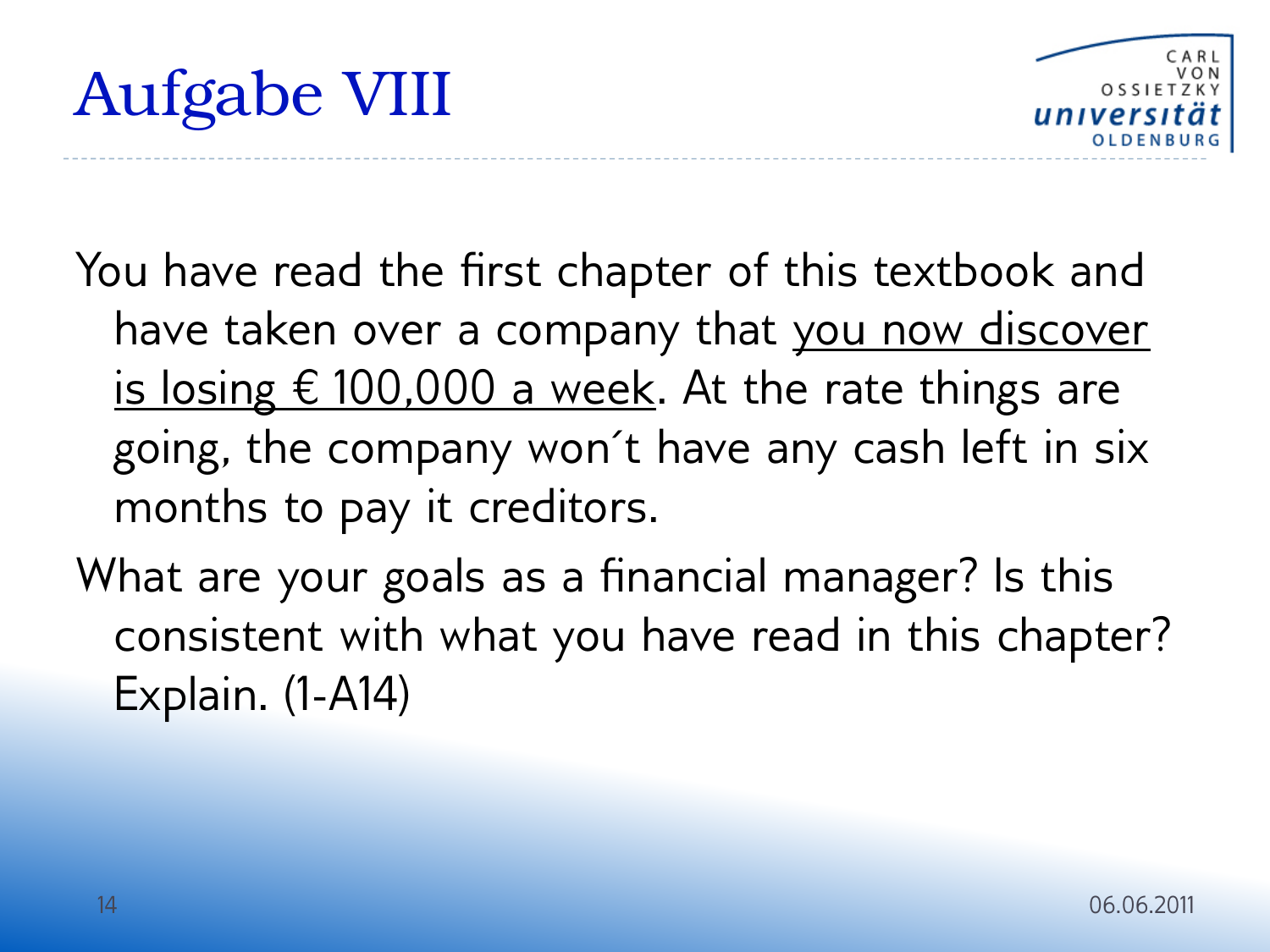

# Aufgabe VIII

You have read the first chapter of this textbook and have taken over a company that you now discover is losing € 100,000 a week. At the rate things are going, the company won´t have any cash left in six months to pay it creditors.
What are your goals as a financial manager? Is this consistent with what you have read in this chapter? Explain. (1-A14)
14
06.06.2011